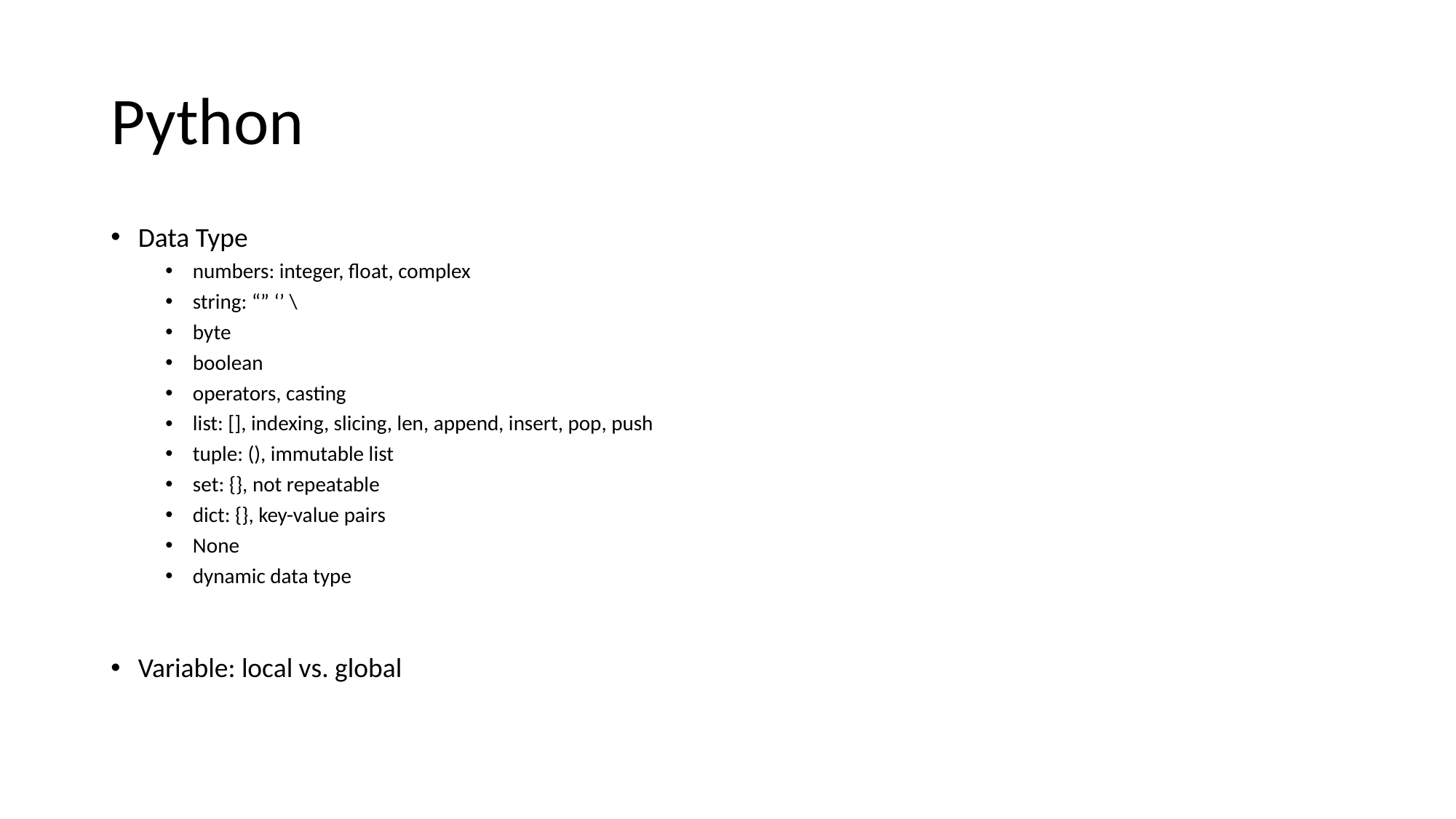

# Python
Data Type
numbers: integer, float, complex
string: “” ‘’ \
byte
boolean
operators, casting
list: [], indexing, slicing, len, append, insert, pop, push
tuple: (), immutable list
set: {}, not repeatable
dict: {}, key-value pairs
None
dynamic data type

Variable: local vs. global